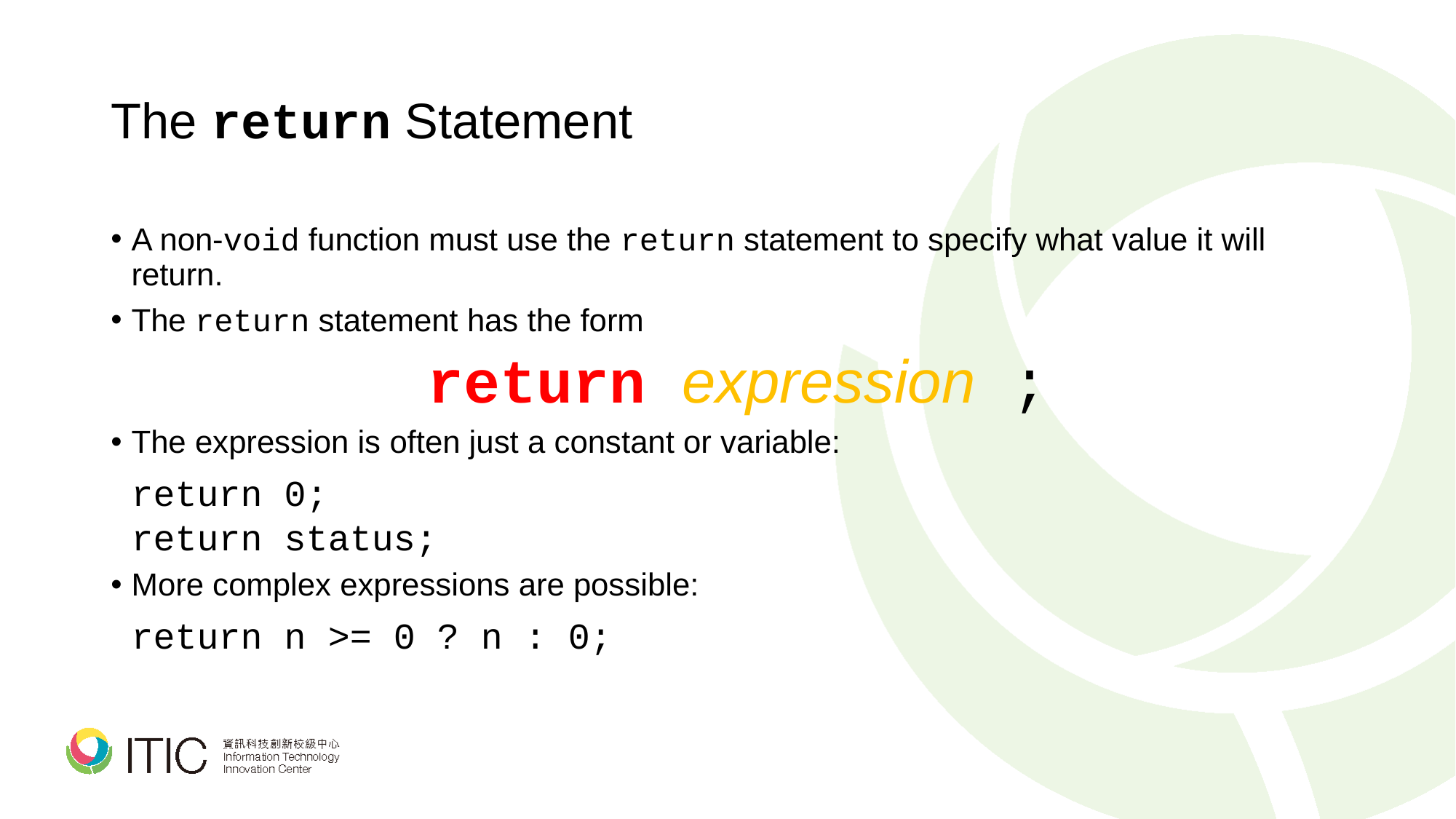

# The return Statement
A non-void function must use the return statement to specify what value it will return.
The return statement has the form
	return expression ;
The expression is often just a constant or variable:
	return 0;
	return status;
More complex expressions are possible:
	return n >= 0 ? n : 0;